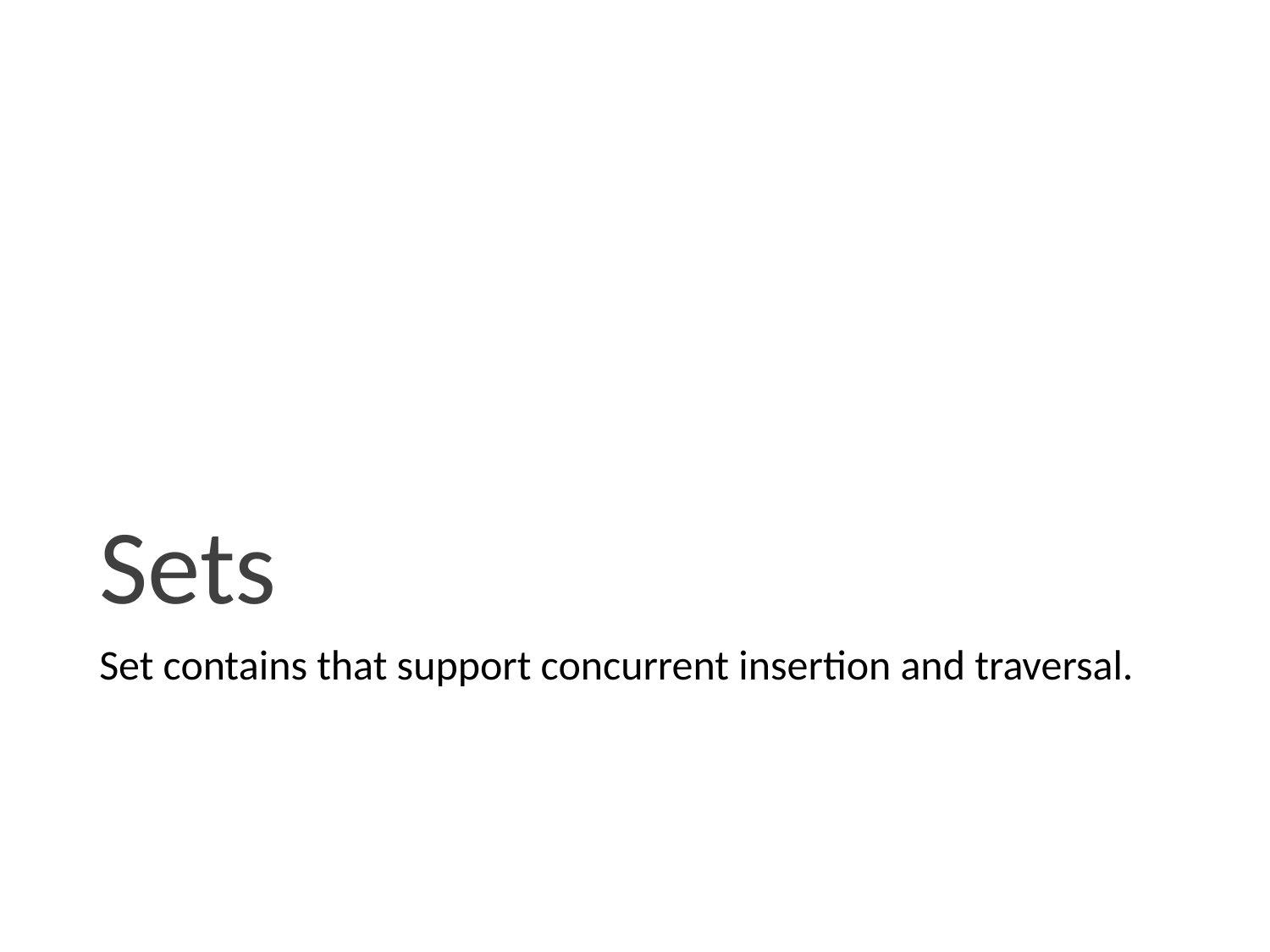

# Sets
Set contains that support concurrent insertion and traversal.